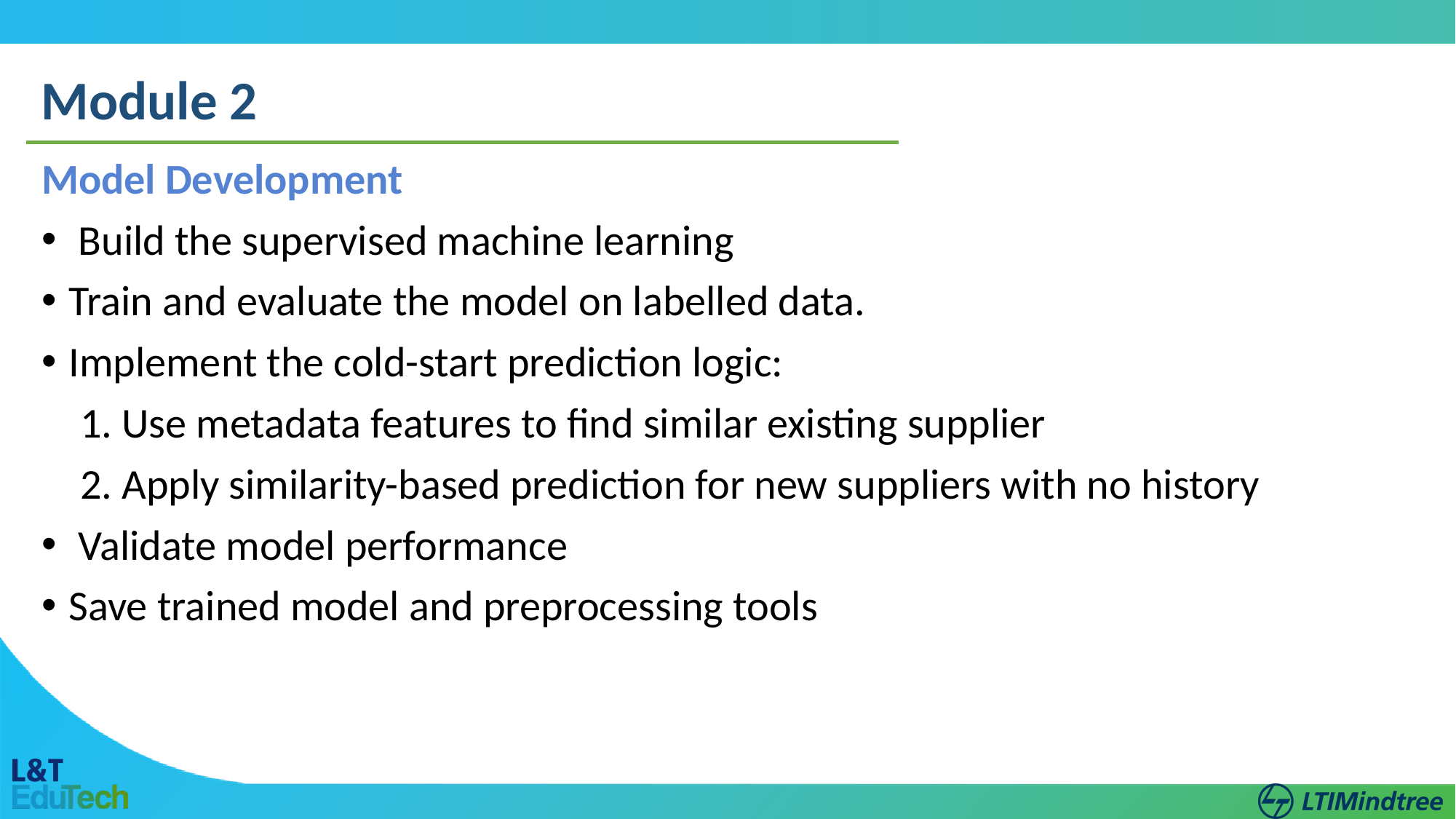

Module 2
Model Development
 Build the supervised machine learning
Train and evaluate the model on labelled data.
Implement the cold-start prediction logic:
    1. Use metadata features to find similar existing supplier
    2. Apply similarity-based prediction for new suppliers with no history
 Validate model performance
Save trained model and preprocessing tools